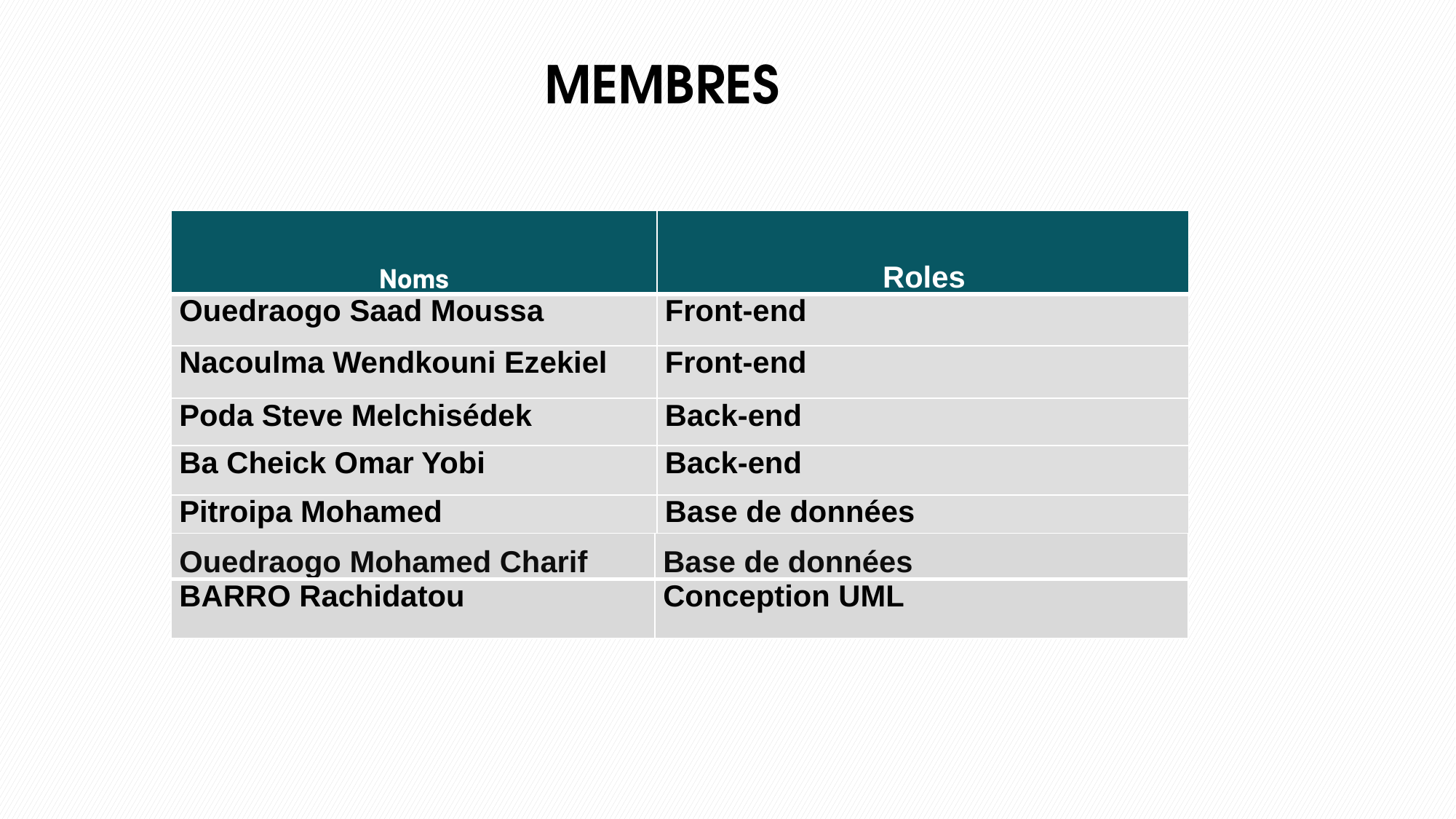

Équipe et répartition des rôles
# MEMBRES
| Noms | Roles |
| --- | --- |
| Ouedraogo Saad Moussa | Front‑end |
| Nacoulma Wendkouni Ezekiel | Front‑end |
| Poda Steve Melchisédek | Back‑end |
| Ba Cheick Omar Yobi | Back‑end |
| Pitroipa Mohamed | Base de données |
| Ouedraogo Mohamed Charif | Base de données |
| --- | --- |
| BARRO Rachidatou | Conception UML |